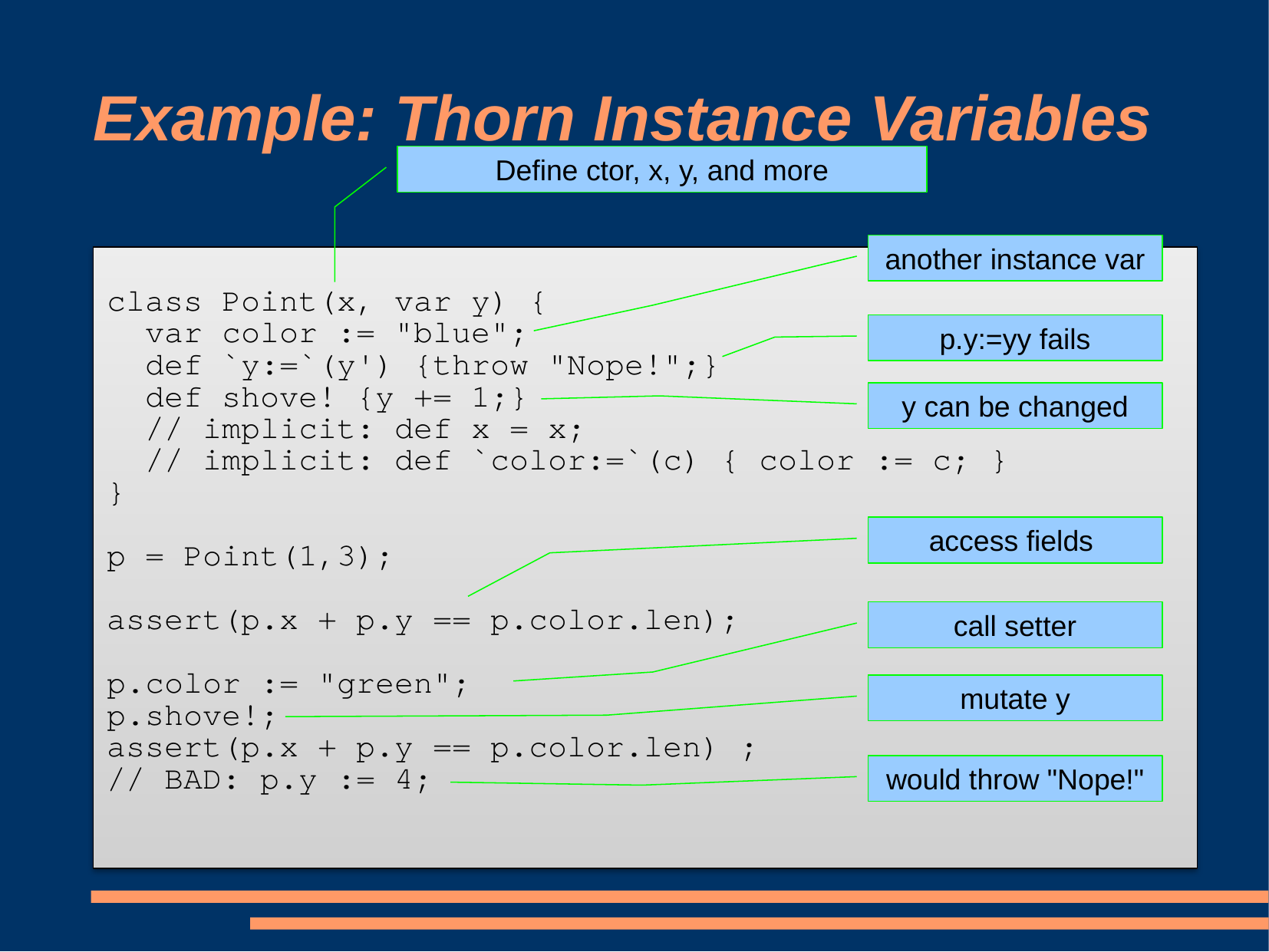

# Example: Thorn Instance Variables
Define ctor, x, y, and more
another instance var

class Point(x, var y) {
  var color := "blue";
  def `y:=`(y') {throw "Nope!";}
  def shove! {y += 1;}
  // implicit: def x = x;
  // implicit: def `color:=`(c) { color := c; }
}

p = Point(1,3);

assert(p.x + p.y == p.color.len);

p.color := "green";
p.shove!;
assert(p.x + p.y == p.color.len) ;
// BAD: p.y := 4;
p.y:=yy fails
y can be changed
access fields
call setter
mutate y
would throw "Nope!"